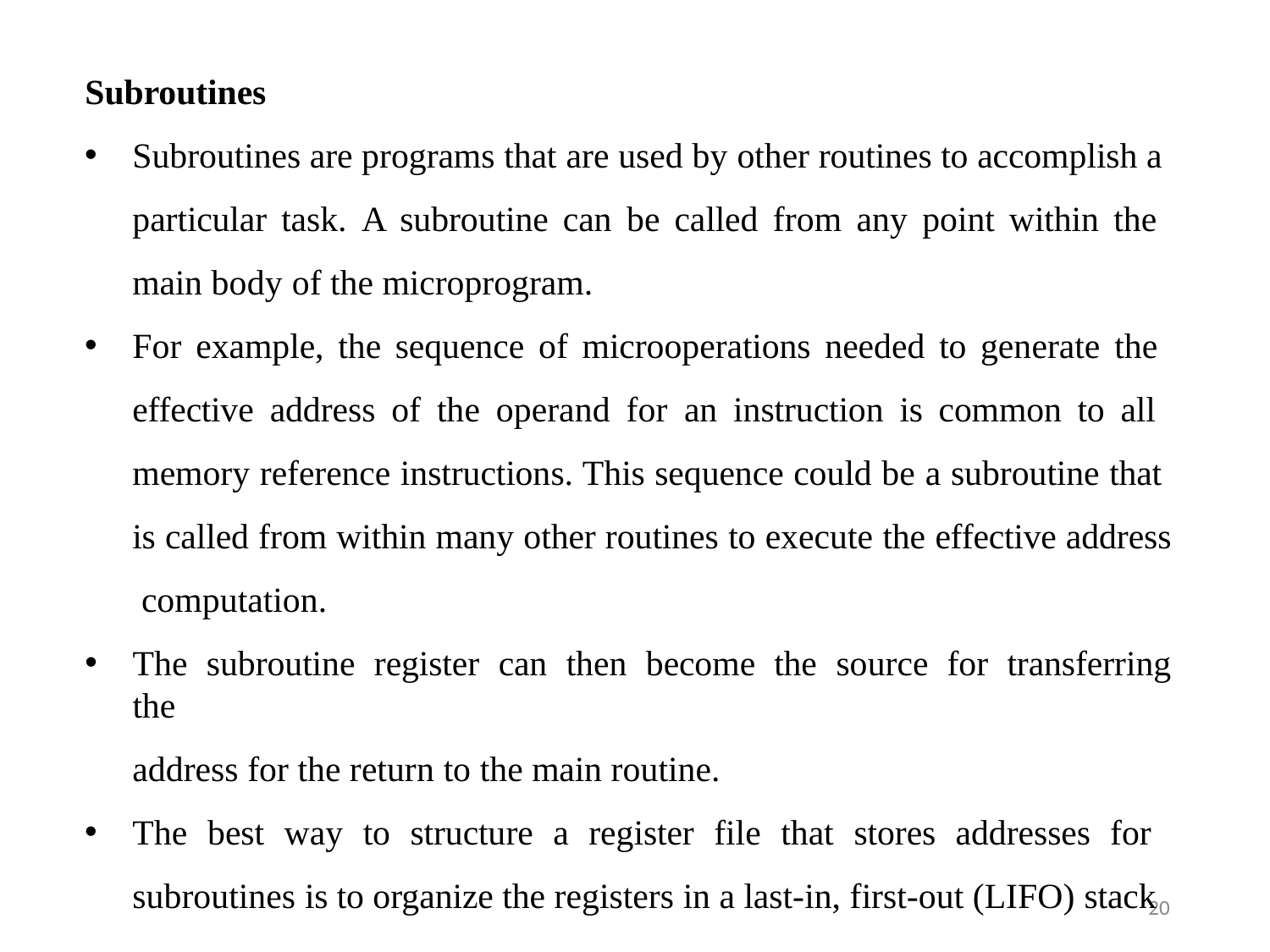

Subroutines
Subroutines are programs that are used by other routines to accomplish a  particular task. A subroutine can be called from any point within the  main body of the microprogram.
For example, the sequence of microoperations needed to generate the  effective address of the operand for an instruction is common to all  memory reference instructions. This sequence could be a subroutine that  is called from within many other routines to execute the effective address  computation.
The subroutine register can then become the source for transferring the
address for the return to the main routine.
The best way to structure a register file that stores addresses for  subroutines is to organize the registers in a last-in, first-out (LIFO) stack
20